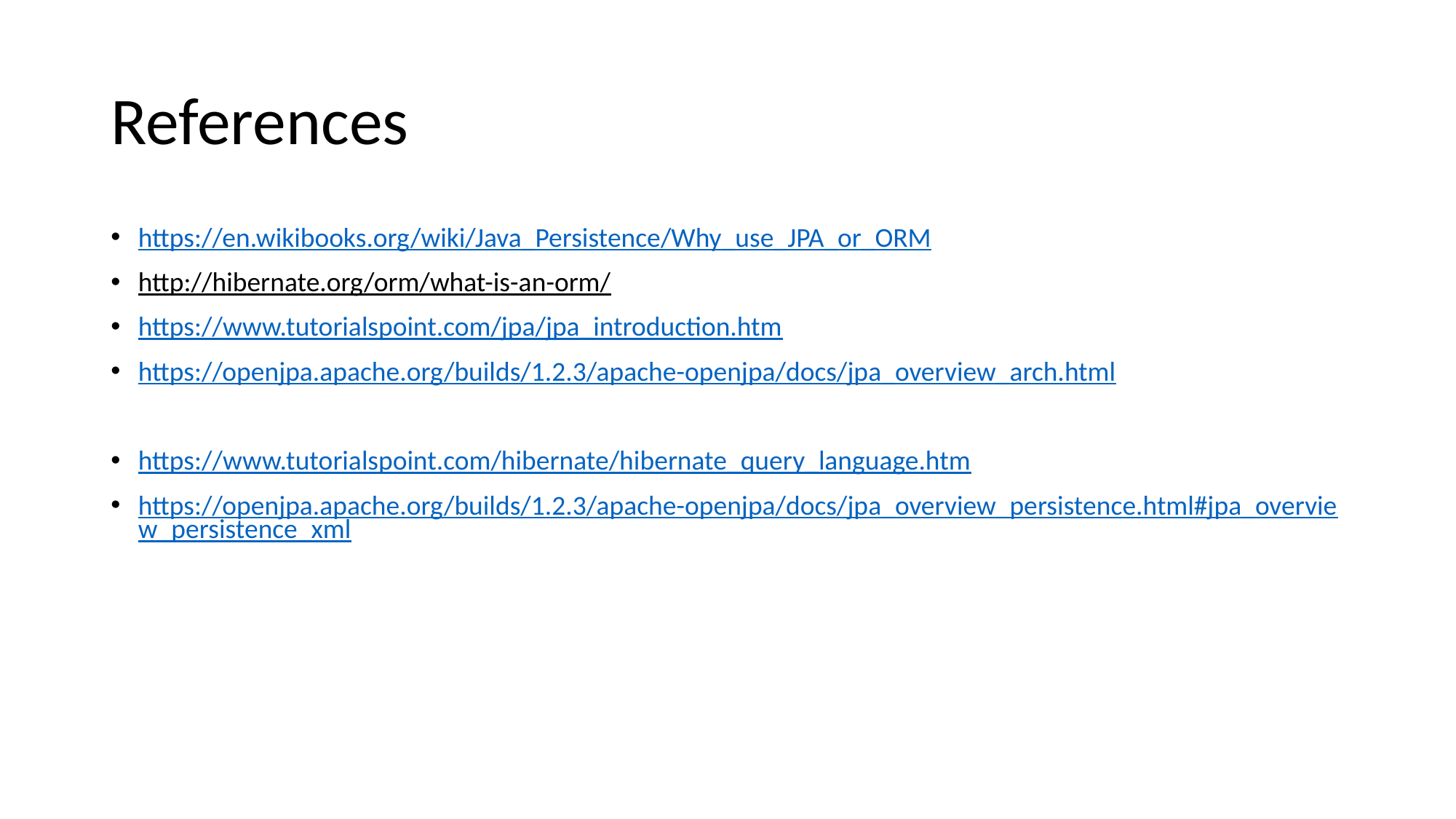

# References
https://en.wikibooks.org/wiki/Java_Persistence/Why_use_JPA_or_ORM
http://hibernate.org/orm/what-is-an-orm/
https://www.tutorialspoint.com/jpa/jpa_introduction.htm
https://openjpa.apache.org/builds/1.2.3/apache-openjpa/docs/jpa_overview_arch.html

https://www.tutorialspoint.com/hibernate/hibernate_query_language.htm
https://openjpa.apache.org/builds/1.2.3/apache-openjpa/docs/jpa_overview_persistence.html#jpa_overview_persistence_xml